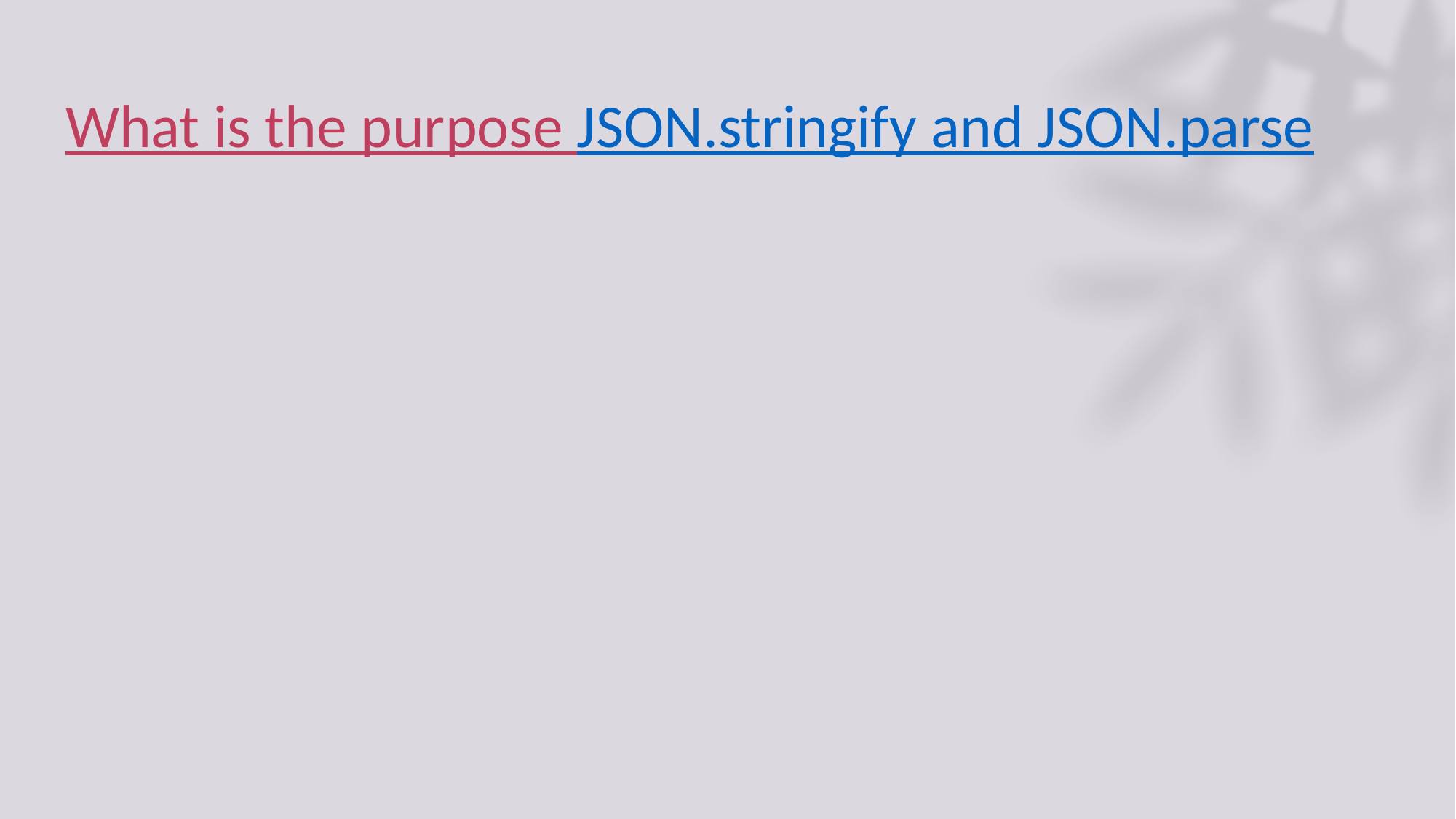

# What is the purpose JSON.stringify and JSON.parse